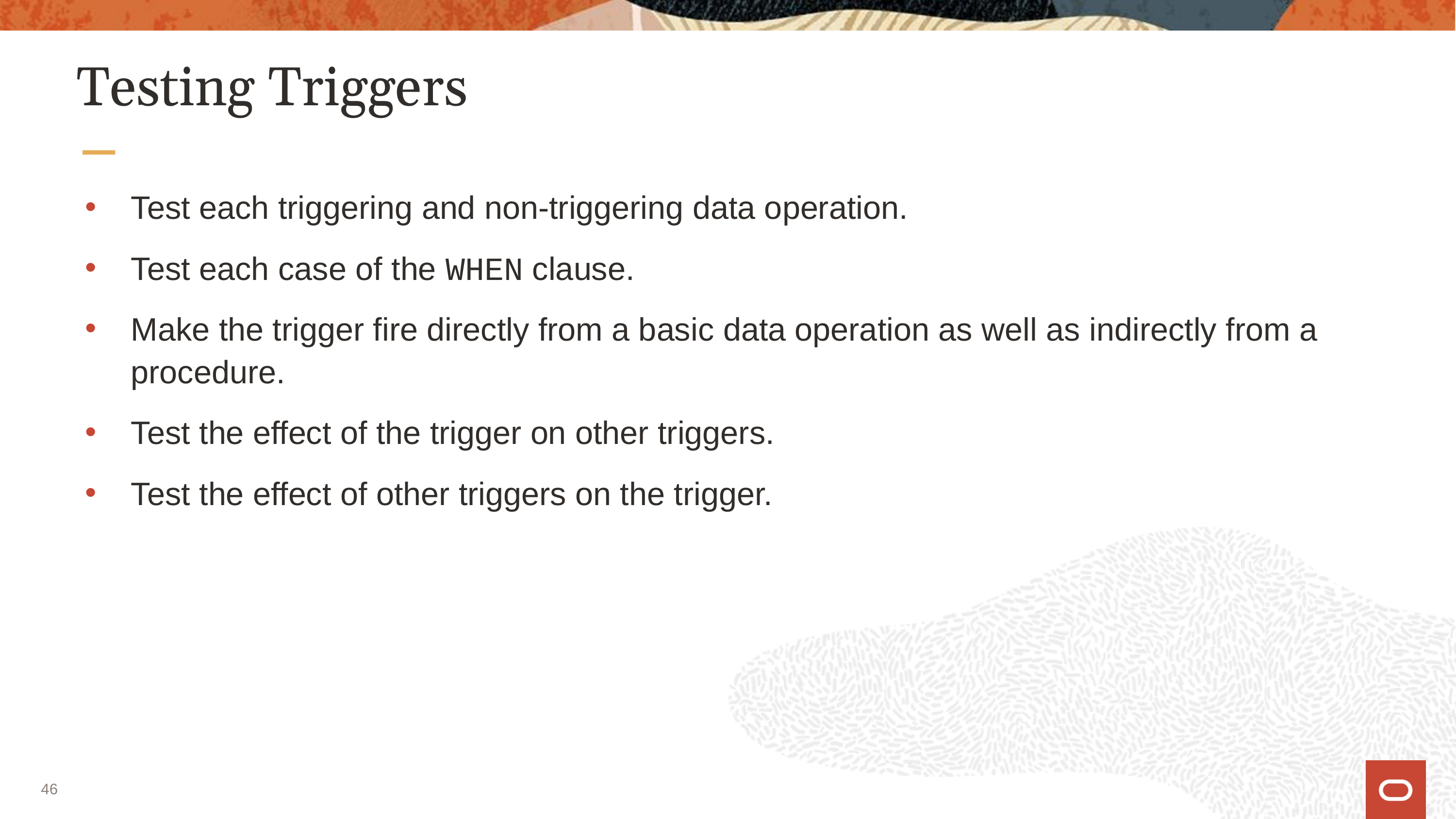

# Testing Triggers
Test each triggering and non-triggering data operation.
Test each case of the WHEN clause.
Make the trigger fire directly from a basic data operation as well as indirectly from a procedure.
Test the effect of the trigger on other triggers.
Test the effect of other triggers on the trigger.